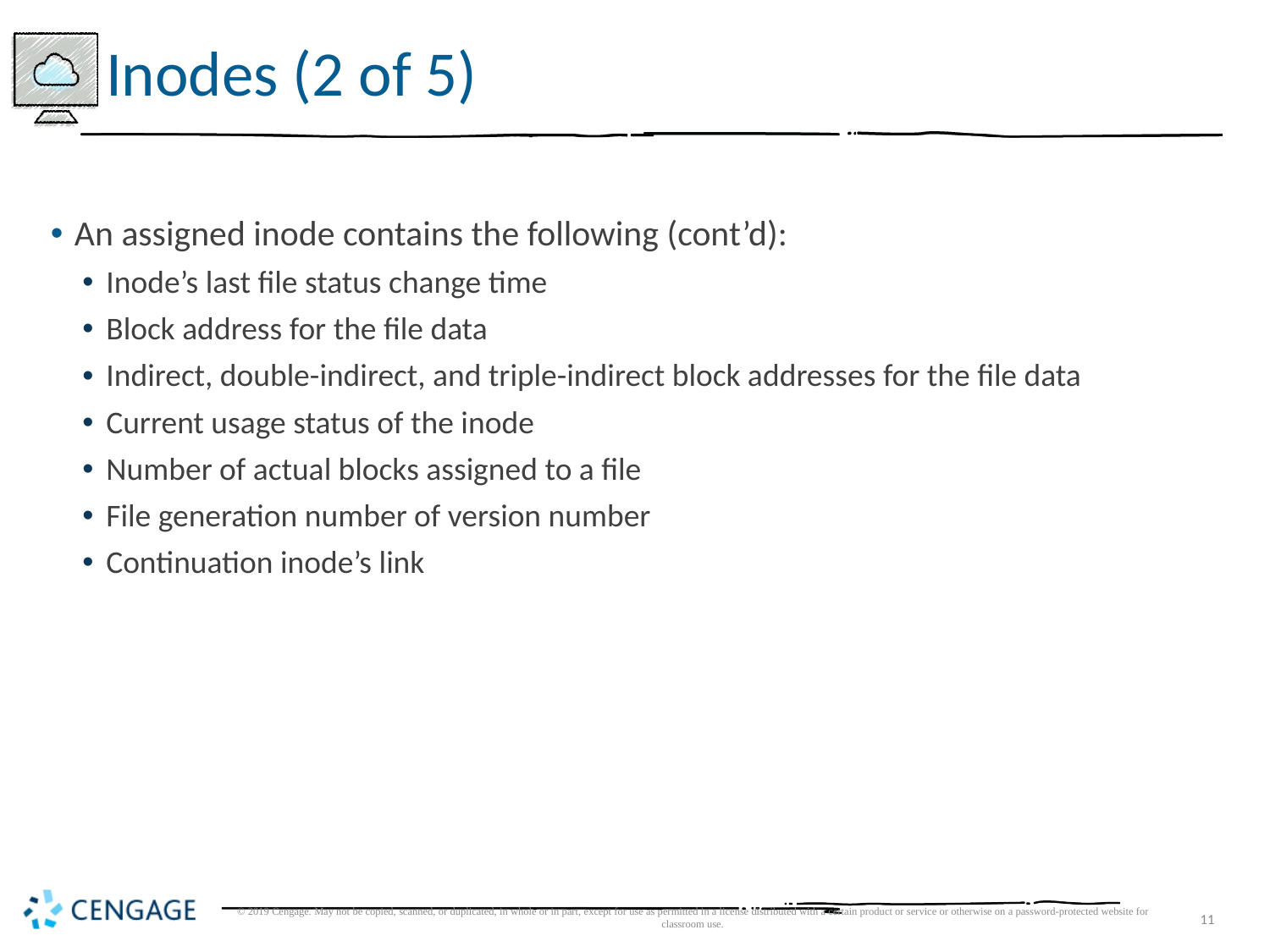

# Inodes (2 of 5)
An assigned inode contains the following (cont’d):
Inode’s last file status change time
Block address for the file data
Indirect, double-indirect, and triple-indirect block addresses for the file data
Current usage status of the inode
Number of actual blocks assigned to a file
File generation number of version number
Continuation inode’s link
© 2019 Cengage. May not be copied, scanned, or duplicated, in whole or in part, except for use as permitted in a license distributed with a certain product or service or otherwise on a password-protected website for classroom use.